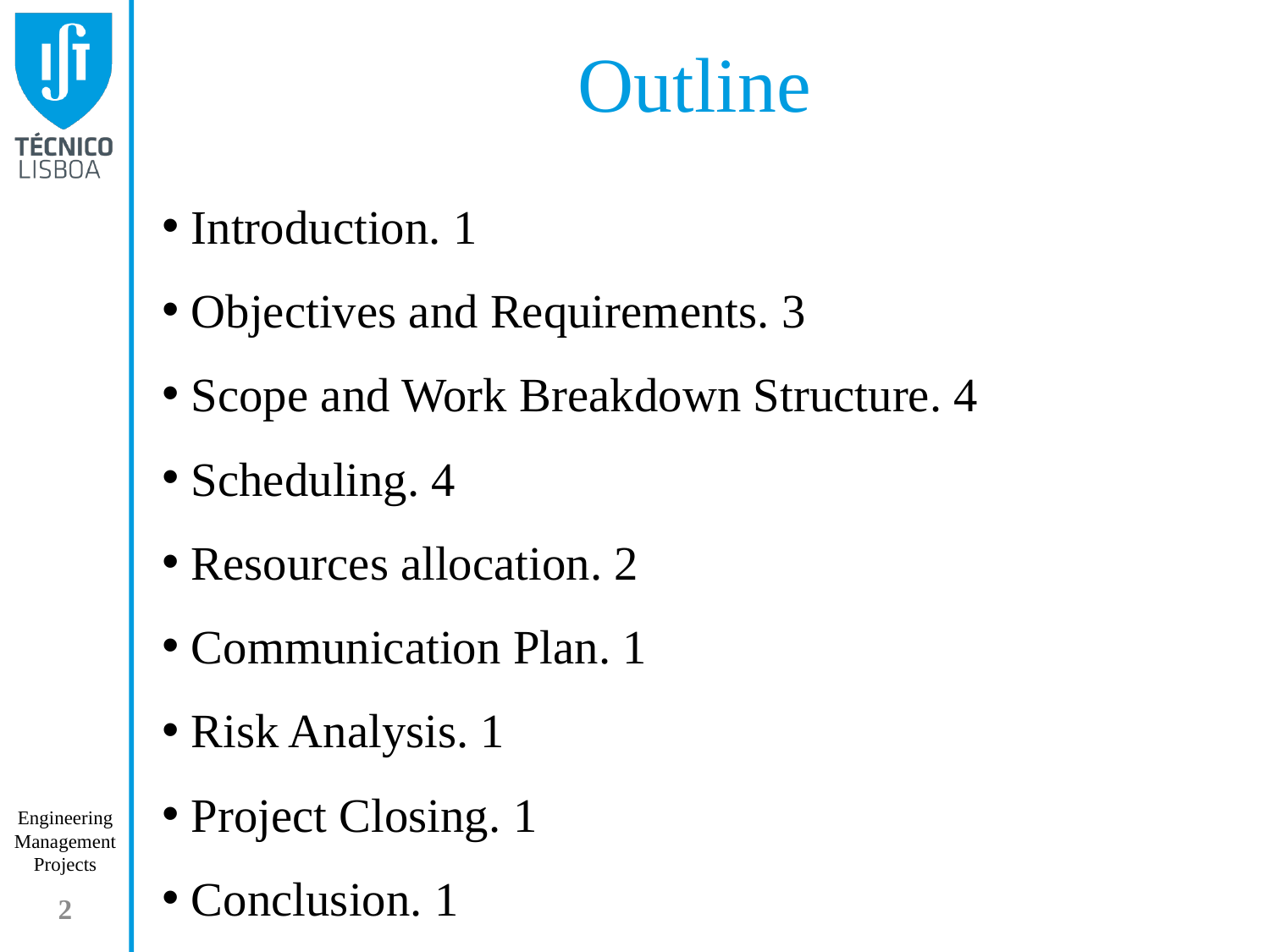

# Outline
Introduction. 1
Objectives and Requirements. 3
Scope and Work Breakdown Structure. 4
Scheduling. 4
Resources allocation. 2
Communication Plan. 1
Risk Analysis. 1
Project Closing. 1
Conclusion. 1

2